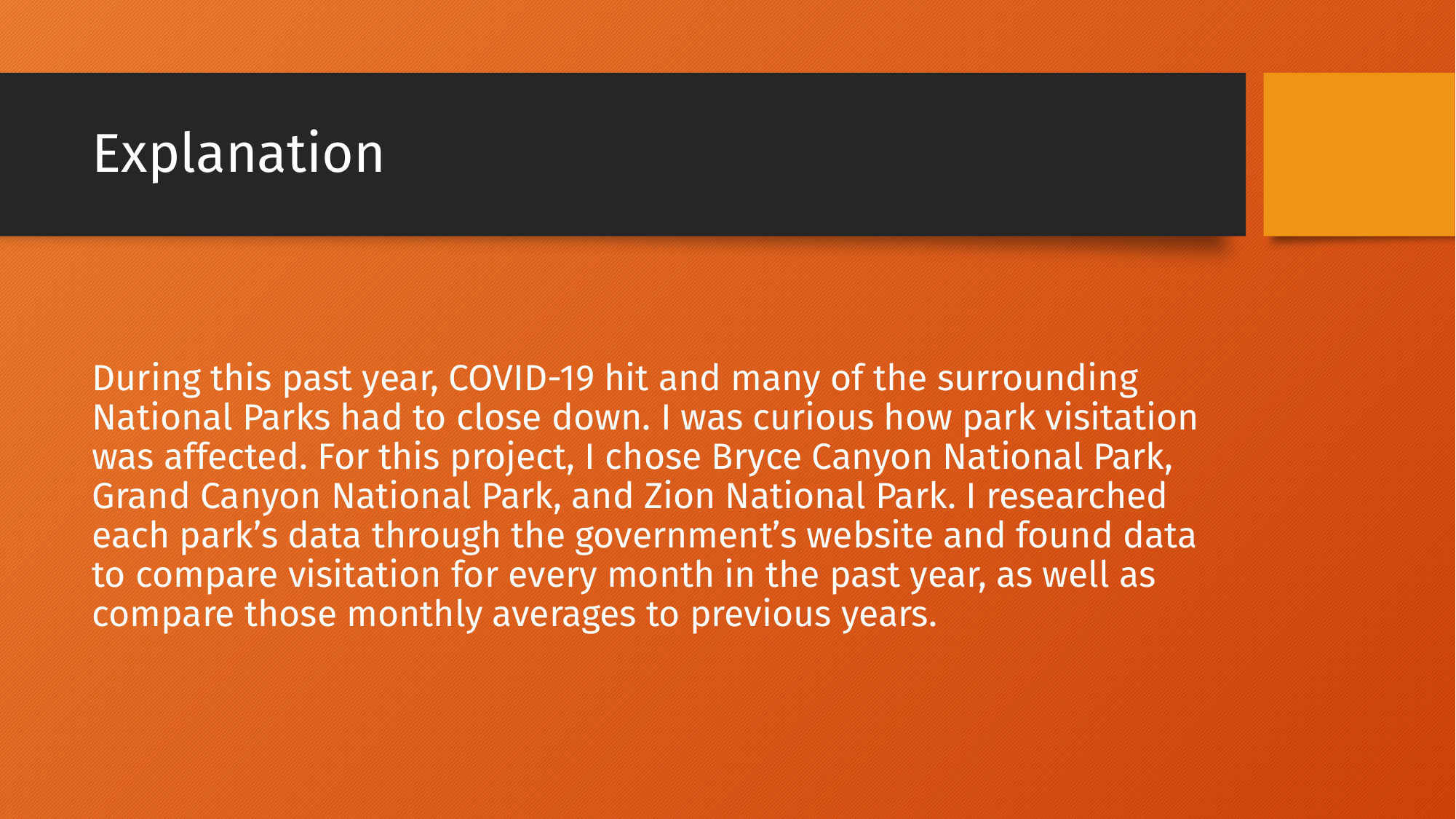

# Explanation
During this past year, COVID-19 hit and many of the surrounding National Parks had to close down. I was curious how park visitation was affected. For this project, I chose Bryce Canyon National Park, Grand Canyon National Park, and Zion National Park. I researched each park’s data through the government’s website and found data to compare visitation for every month in the past year, as well as compare those monthly averages to previous years.